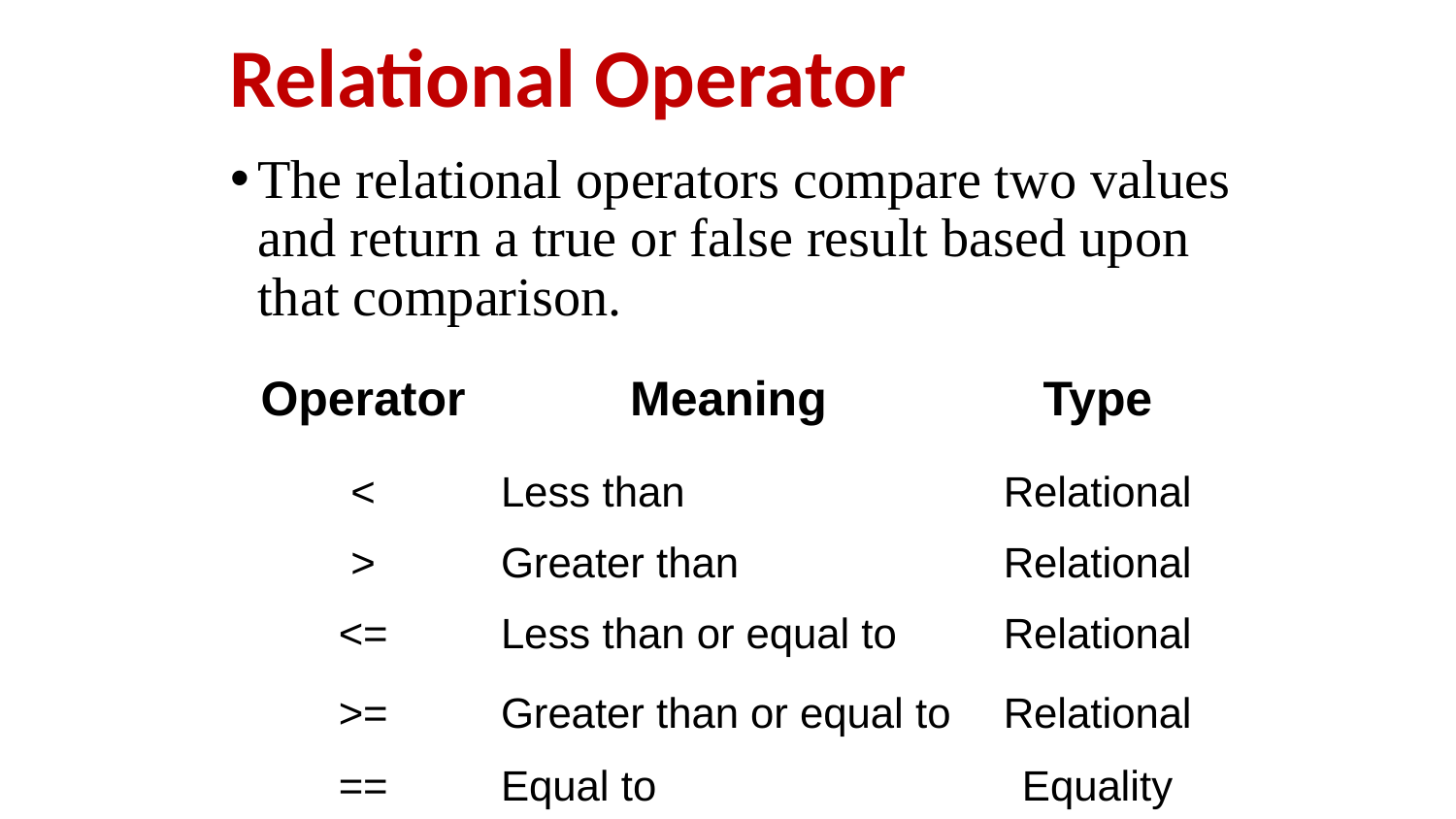

# Relational Operator
The relational operators compare two values and return a true or false result based upon that comparison.

| Operator | Meaning | Type |
| --- | --- | --- |
| < | Less than | Relational |
| > | Greater than | Relational |
| <= | Less than or equal to | Relational |
| >= | Greater than or equal to | Relational |
| == | Equal to | Equality |
| != | Not equal to | Equality |